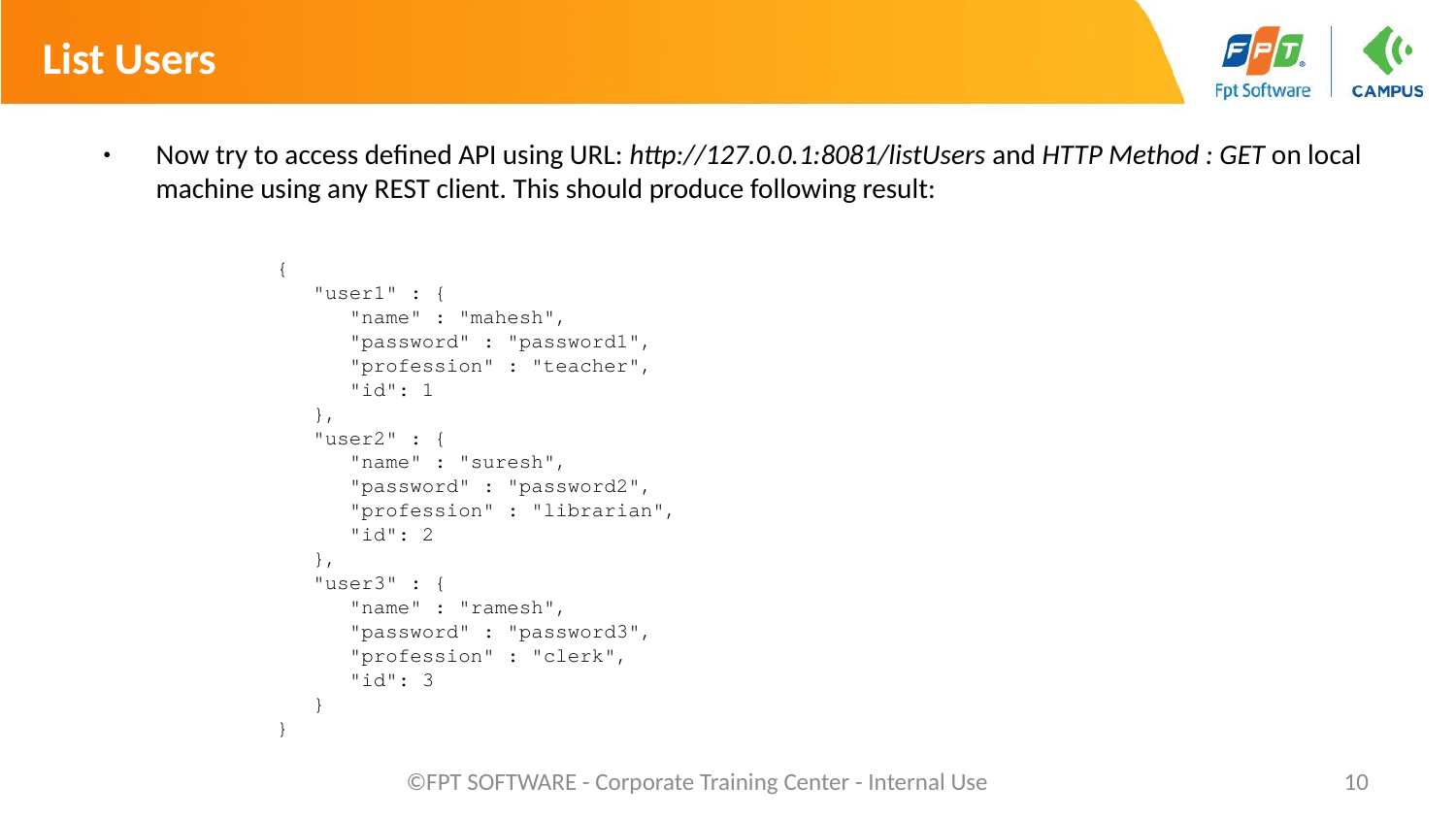

List Users
Now try to access defined API using URL: http://127.0.0.1:8081/listUsers and HTTP Method : GET on local machine using any REST client. This should produce following result:
{
   "user1" : {
      "name" : "mahesh",
      "password" : "password1",
      "profession" : "teacher",
      "id": 1
   },
   "user2" : {
      "name" : "suresh",
      "password" : "password2",
      "profession" : "librarian",
      "id": 2
   },
   "user3" : {
      "name" : "ramesh",
      "password" : "password3",
      "profession" : "clerk",
      "id": 3
   }
}
©FPT SOFTWARE - Corporate Training Center - Internal Use
10